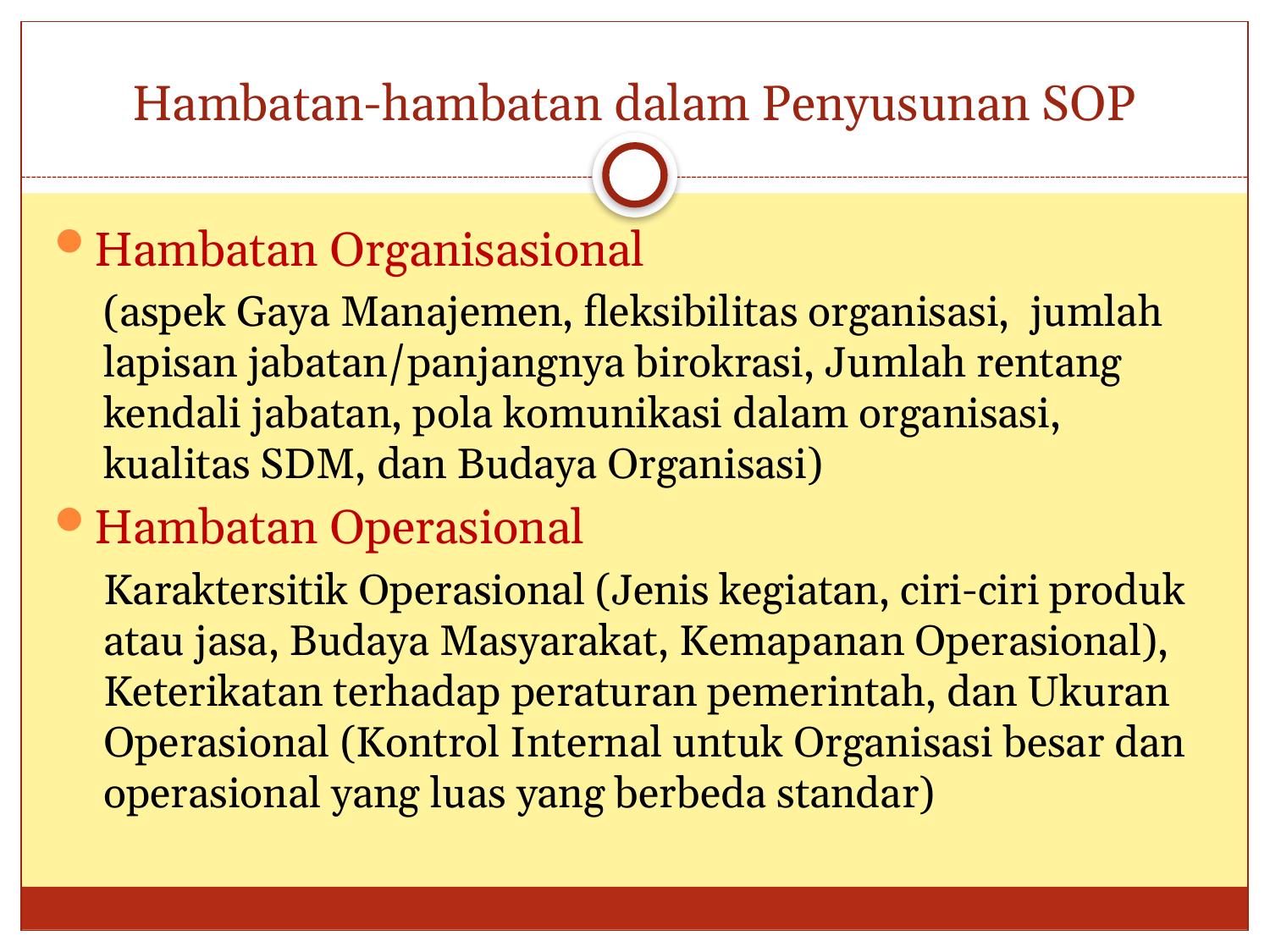

# Hambatan-hambatan dalam Penyusunan SOP
Hambatan Organisasional
(aspek Gaya Manajemen, fleksibilitas organisasi,  jumlah lapisan jabatan/panjangnya birokrasi, Jumlah rentang kendali jabatan, pola komunikasi dalam organisasi, kualitas SDM, dan Budaya Organisasi)
Hambatan Operasional
Karaktersitik Operasional (Jenis kegiatan, ciri-ciri produk atau jasa, Budaya Masyarakat, Kemapanan Operasional), Keterikatan terhadap peraturan pemerintah, dan Ukuran Operasional (Kontrol Internal untuk Organisasi besar dan operasional yang luas yang berbeda standar)